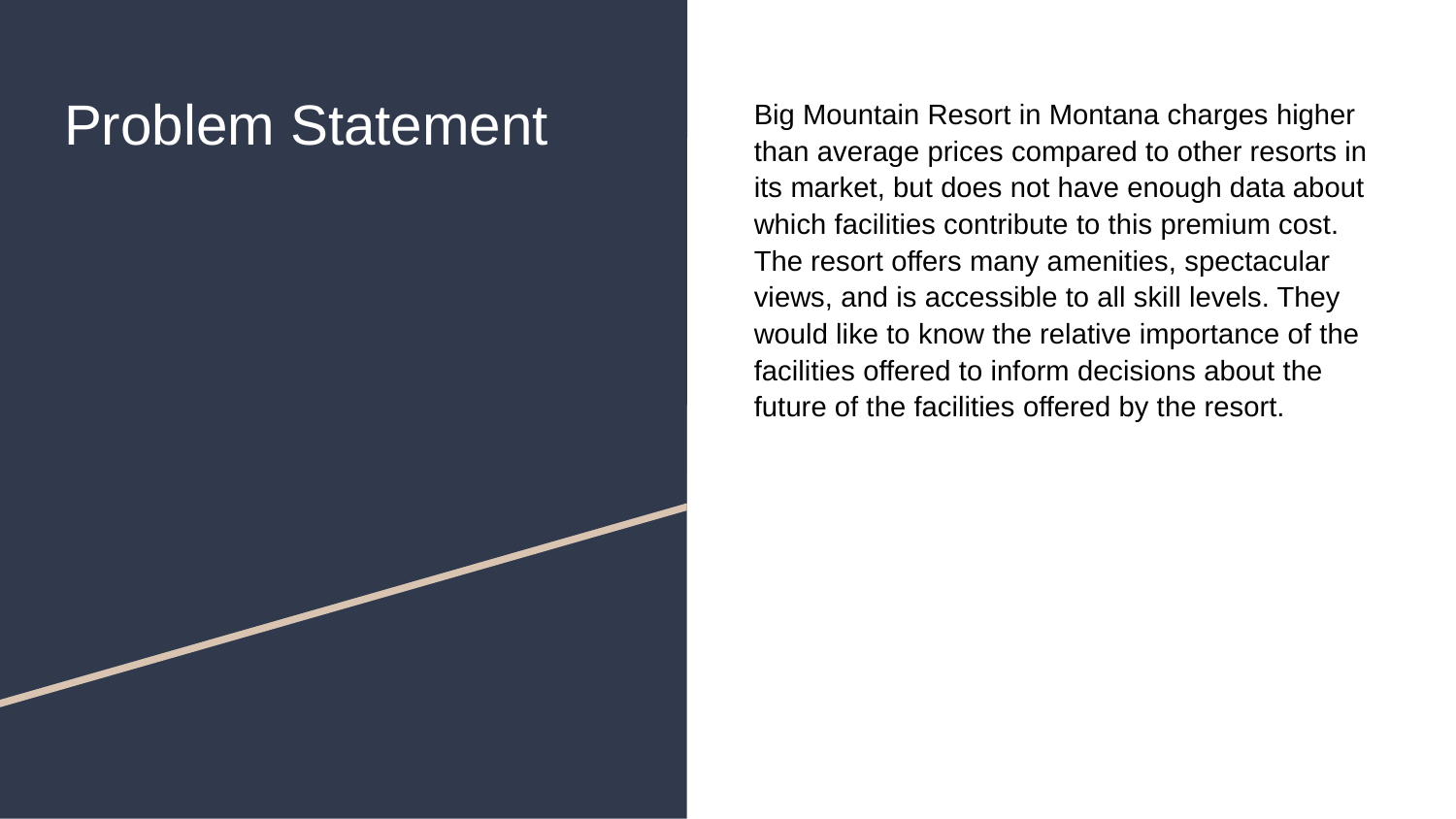

# Problem Statement
Big Mountain Resort in Montana charges higher than average prices compared to other resorts in its market, but does not have enough data about which facilities contribute to this premium cost. The resort offers many amenities, spectacular views, and is accessible to all skill levels. They would like to know the relative importance of the facilities offered to inform decisions about the future of the facilities offered by the resort.